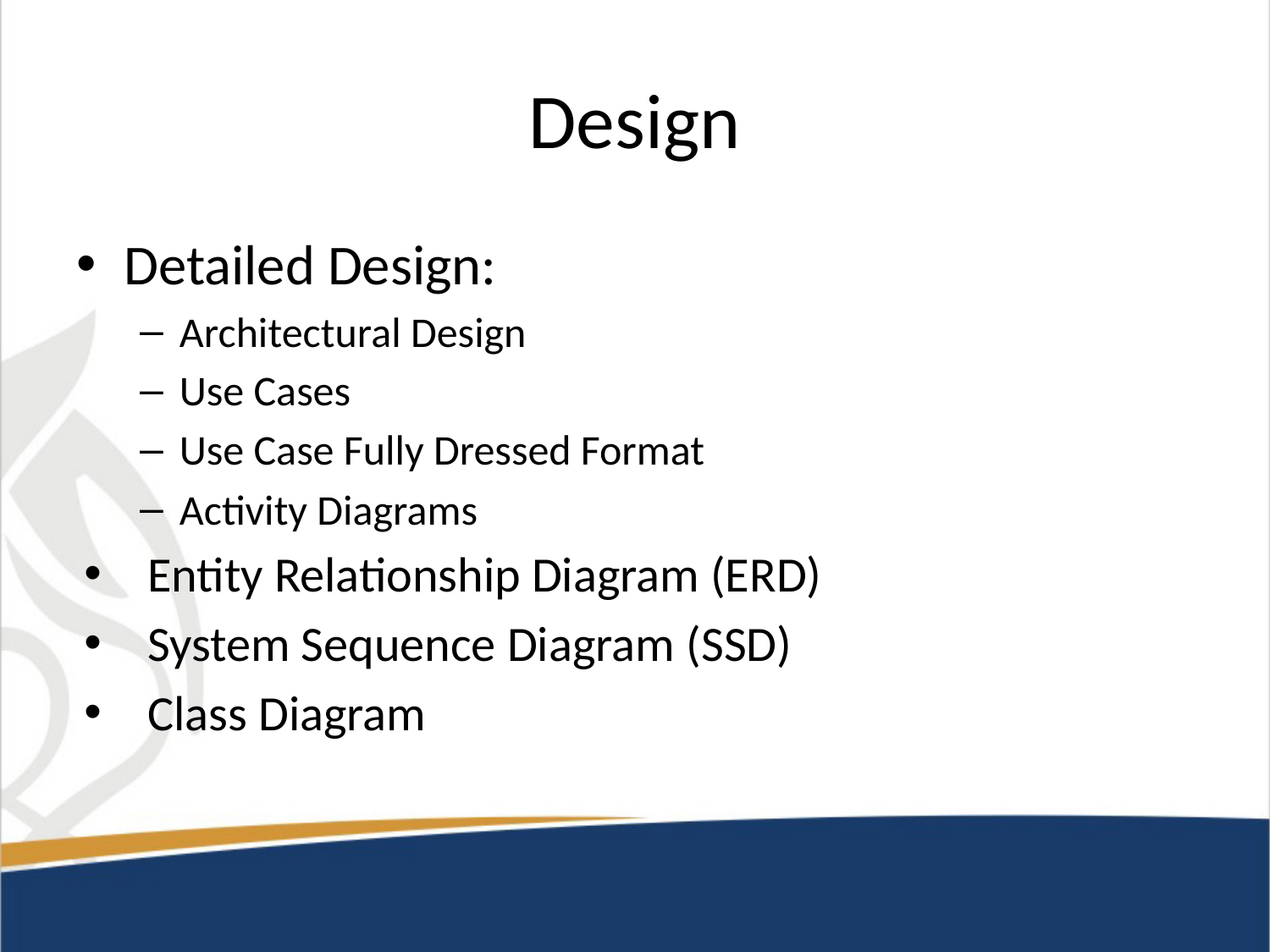

# Design
Detailed Design:
Architectural Design
Use Cases
Use Case Fully Dressed Format
Activity Diagrams
Entity Relationship Diagram (ERD)
System Sequence Diagram (SSD)
Class Diagram